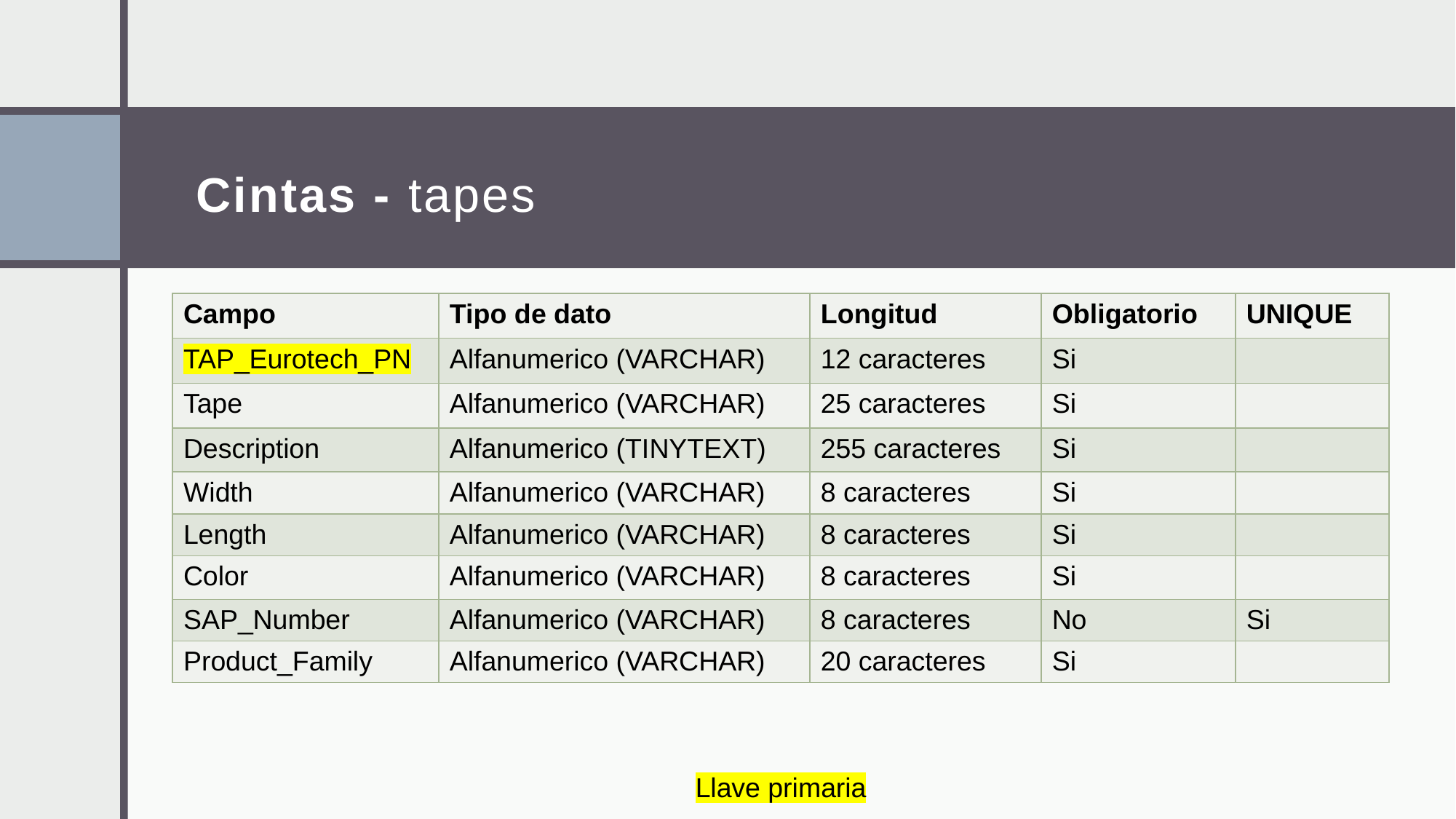

# Cintas - tapes
| Campo | Tipo de dato | Longitud | Obligatorio | UNIQUE |
| --- | --- | --- | --- | --- |
| TAP\_Eurotech\_PN | Alfanumerico (VARCHAR) | 12 caracteres | Si |  |
| Tape | Alfanumerico (VARCHAR) | 25 caracteres | Si |  |
| Description | Alfanumerico (TINYTEXT) | 255 caracteres | Si |  |
| Width | Alfanumerico (VARCHAR) | 8 caracteres | Si |  |
| Length | Alfanumerico (VARCHAR) | 8 caracteres | Si |  |
| Color | Alfanumerico (VARCHAR) | 8 caracteres | Si |  |
| SAP\_Number | Alfanumerico (VARCHAR) | 8 caracteres | No | Si |
| Product\_Family | Alfanumerico (VARCHAR) | 20 caracteres | Si |  |
Llave primaria